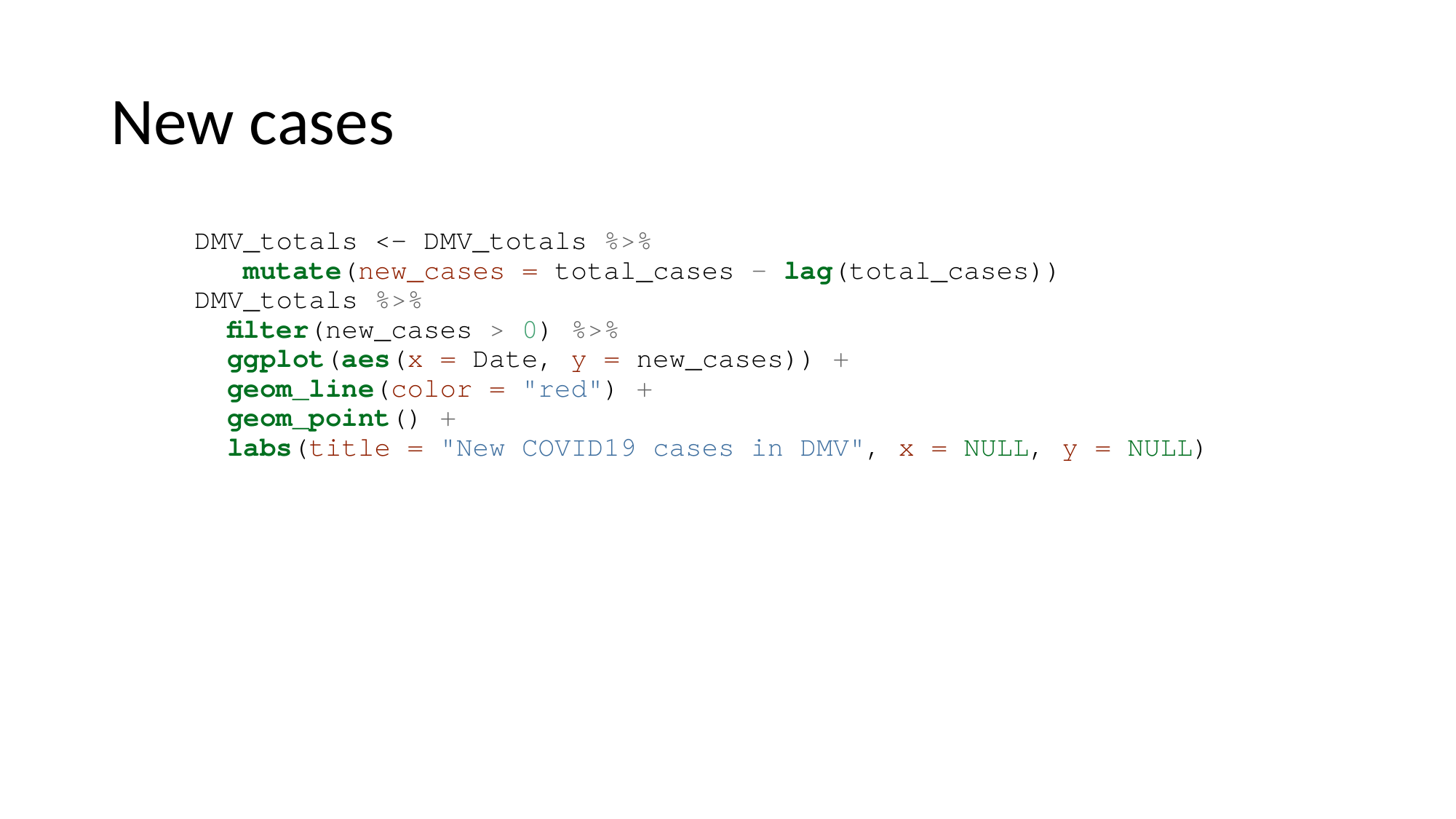

# New cases
DMV_totals <- DMV_totals %>%
   mutate(new_cases = total_cases - lag(total_cases))
DMV_totals %>%
  filter(new_cases > 0) %>%
  ggplot(aes(x = Date, y = new_cases)) +
  geom_line(color = "red") +
  geom_point() +
  labs(title = "New COVID19 cases in DMV", x = NULL, y = NULL)